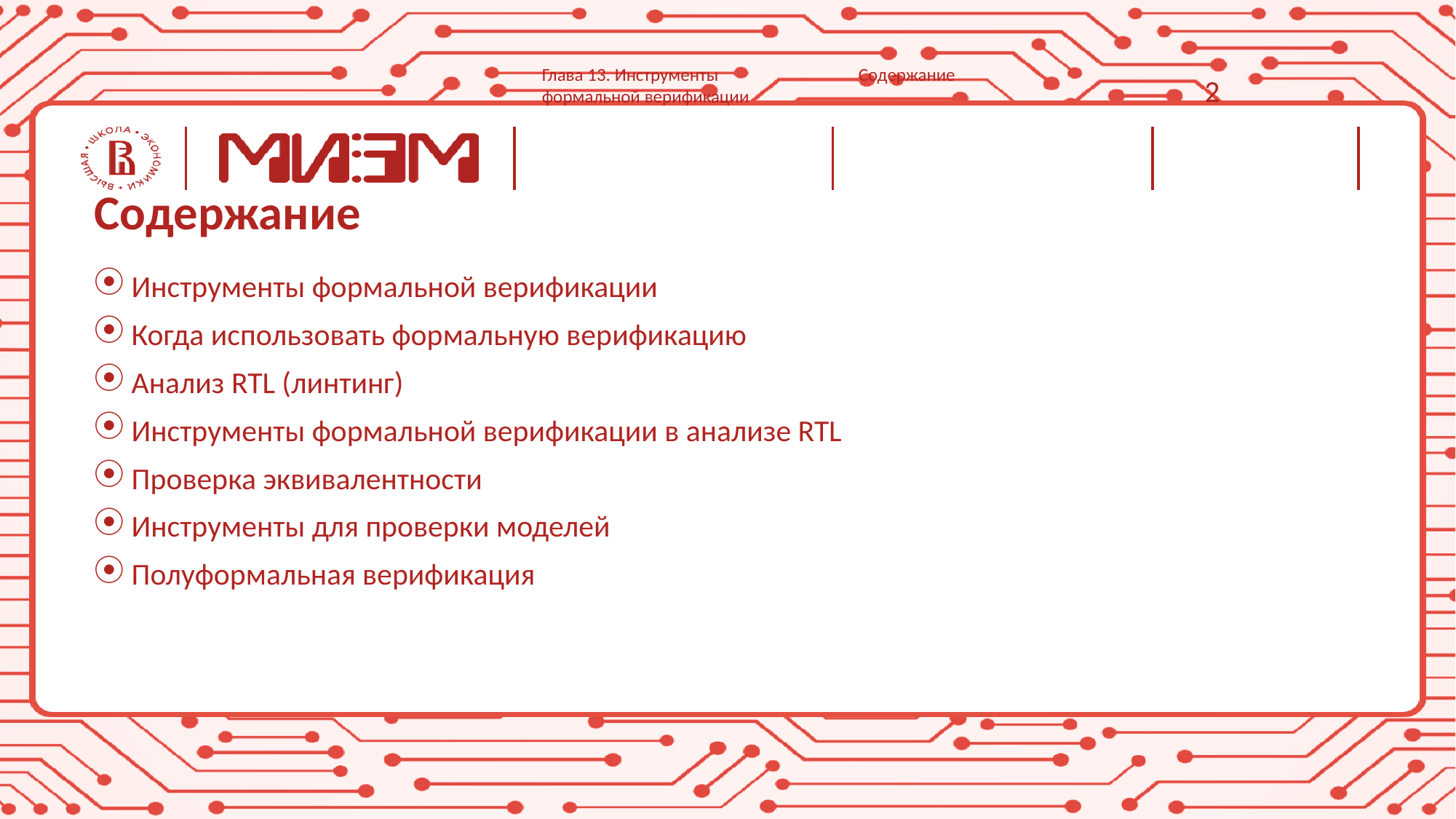

Глава 13. Инструменты формальной верификации
Содержание
2
# Содержание
 Инструменты формальной верификации
 Когда использовать формальную верификацию
 Анализ RTL (линтинг)
 Инструменты формальной верификации в анализе RTL
 Проверка эквивалентности
 Инструменты для проверки моделей
 Полуформальная верификация